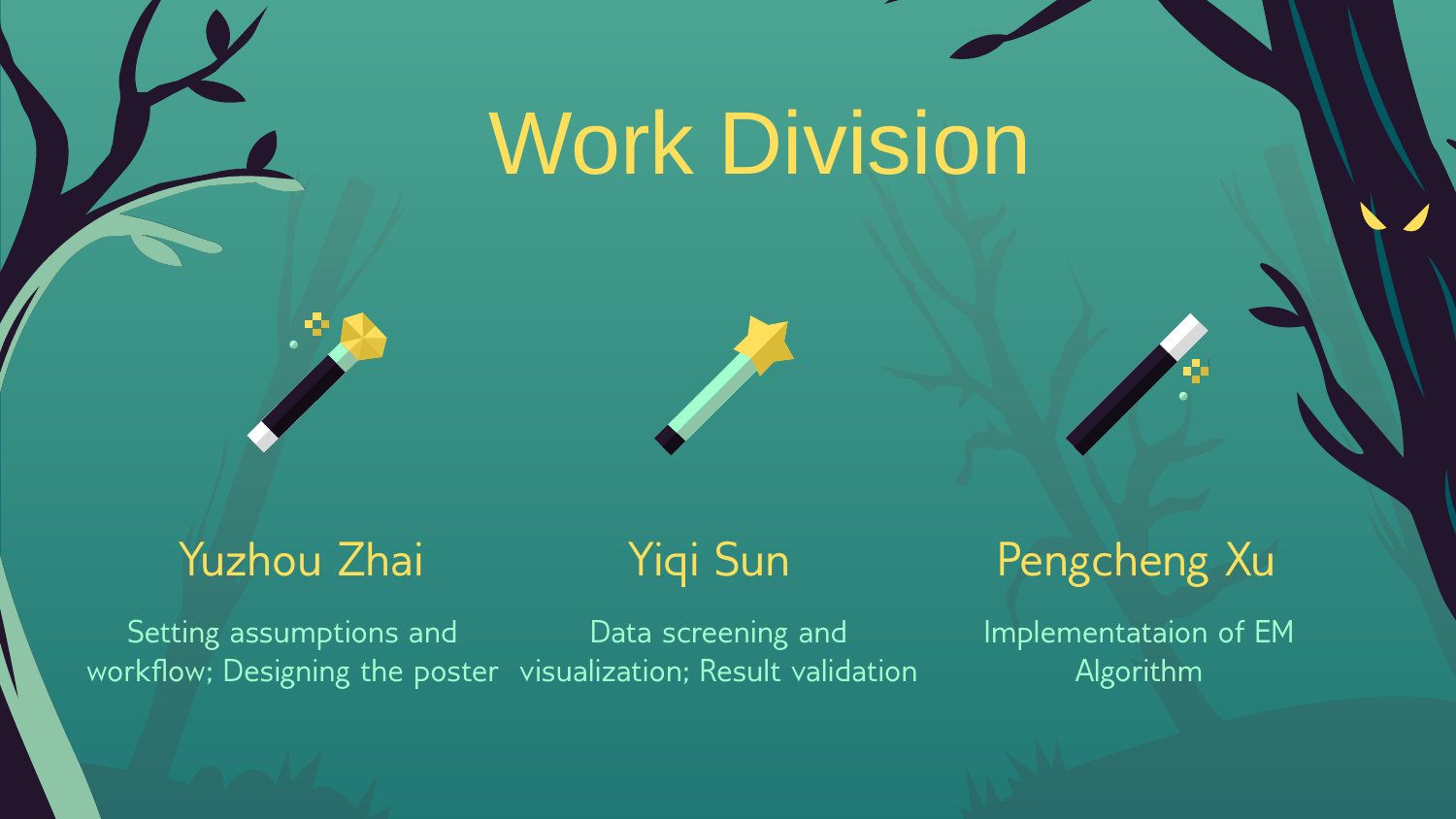

Work Division

Yuzhou Zhai
Yiqi Sun
Pengcheng Xu
Data screening and visualization; Result validation
Implementataion of EM Algorithm
Setting assumptions and workflow; Designing the poster